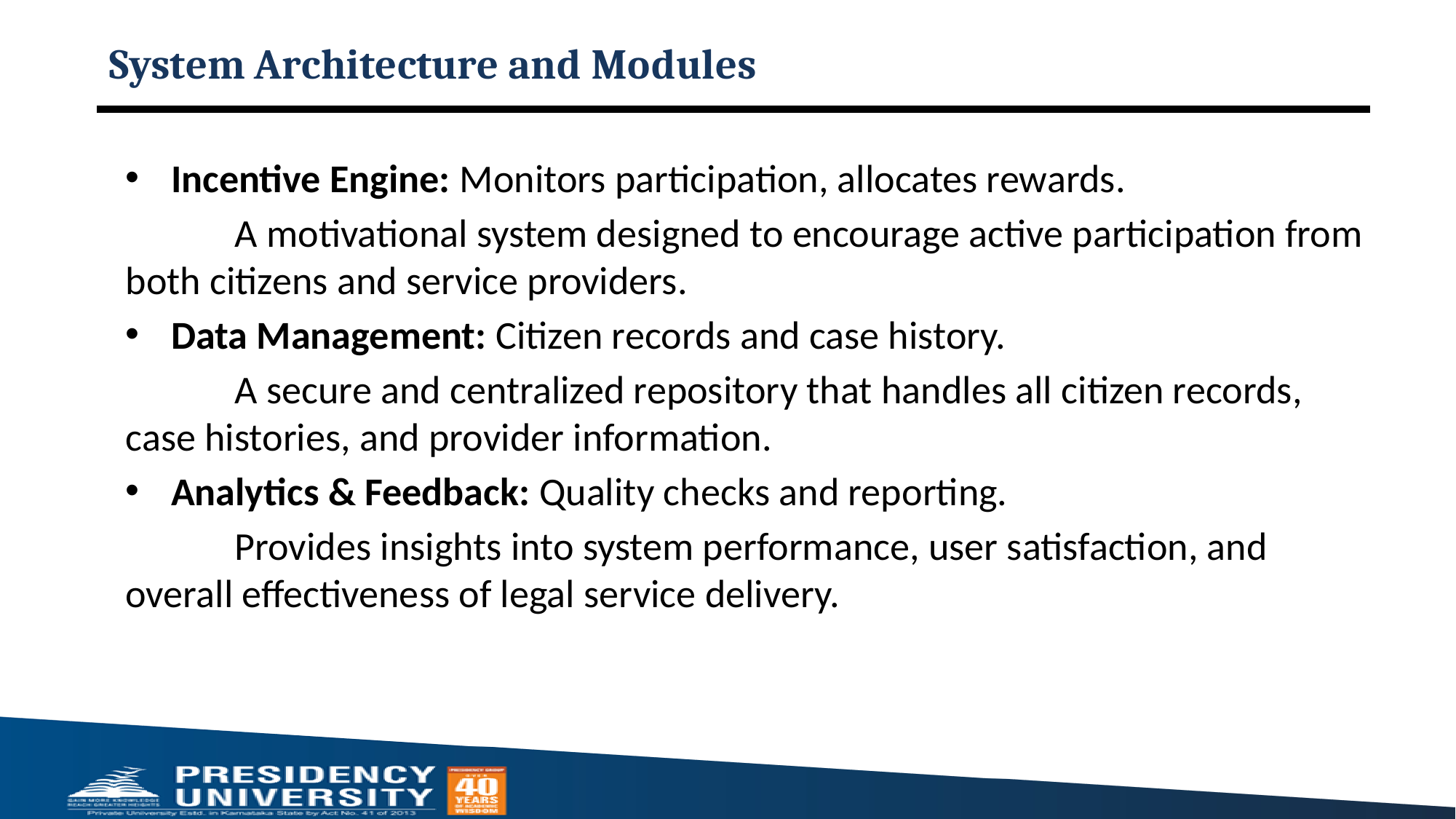

# System Architecture and Modules
Incentive Engine: Monitors participation, allocates rewards.
	A motivational system designed to encourage active participation from both citizens and service providers.
Data Management: Citizen records and case history.
	A secure and centralized repository that handles all citizen records, case histories, and provider information.
Analytics & Feedback: Quality checks and reporting.
	Provides insights into system performance, user satisfaction, and overall effectiveness of legal service delivery.